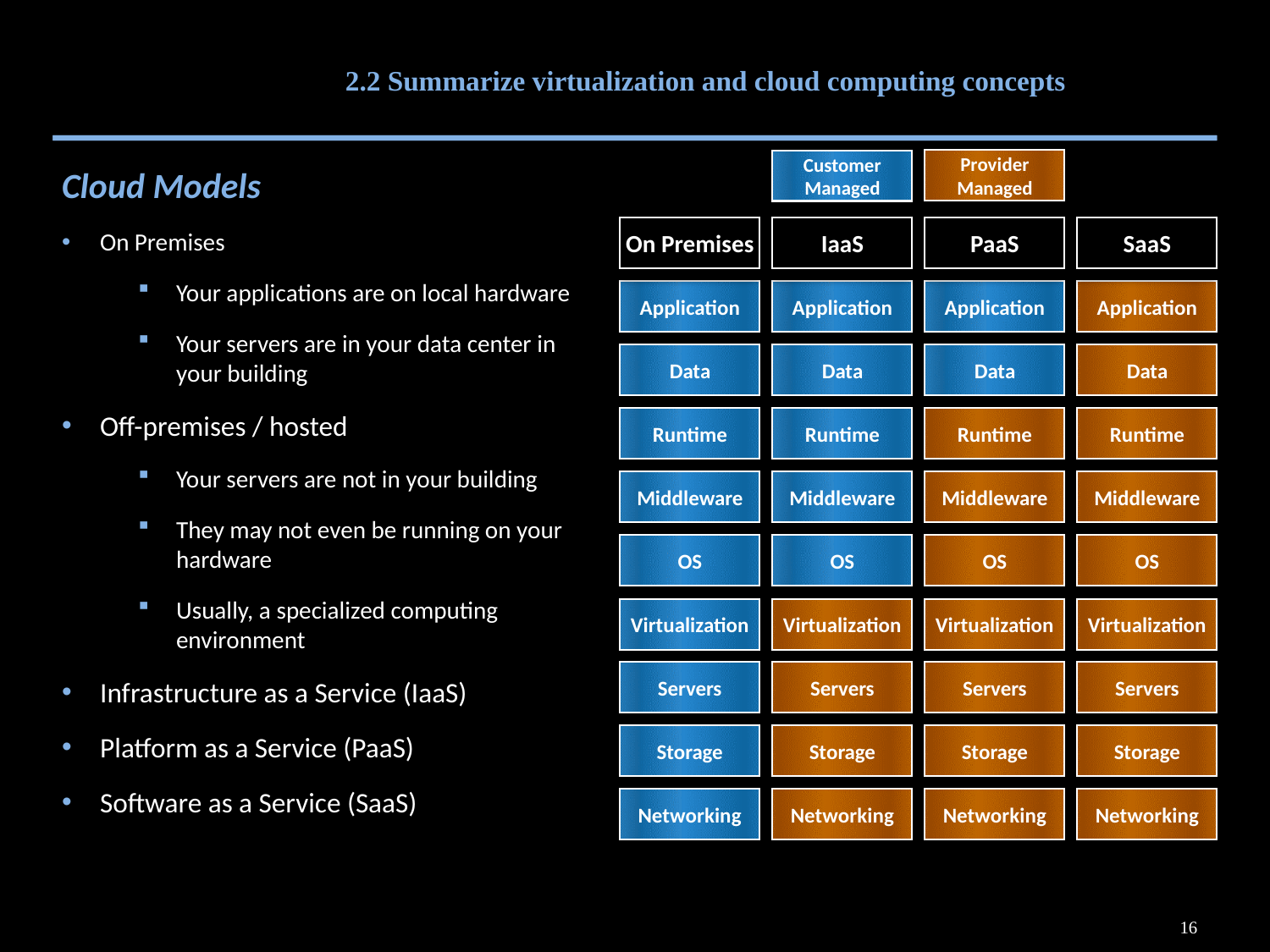

# 2.2 Summarize virtualization and cloud computing concepts
Provider
Managed
Customer
Managed
Cloud Models
On Premises
Your applications are on local hardware
Your servers are in your data center in your building
Off-premises / hosted
Your servers are not in your building
They may not even be running on your hardware
Usually, a specialized computing environment
Infrastructure as a Service (IaaS)
Platform as a Service (PaaS)
Software as a Service (SaaS)
On Premises
IaaS
PaaS
SaaS
Application
Application
Application
Application
Data
Data
Data
Data
Runtime
Runtime
Runtime
Runtime
Middleware
Middleware
Middleware
Middleware
OS
OS
OS
OS
Virtualization
Virtualization
Virtualization
Virtualization
Servers
Servers
Servers
Servers
Storage
Storage
Storage
Storage
Networking
Networking
Networking
Networking
16